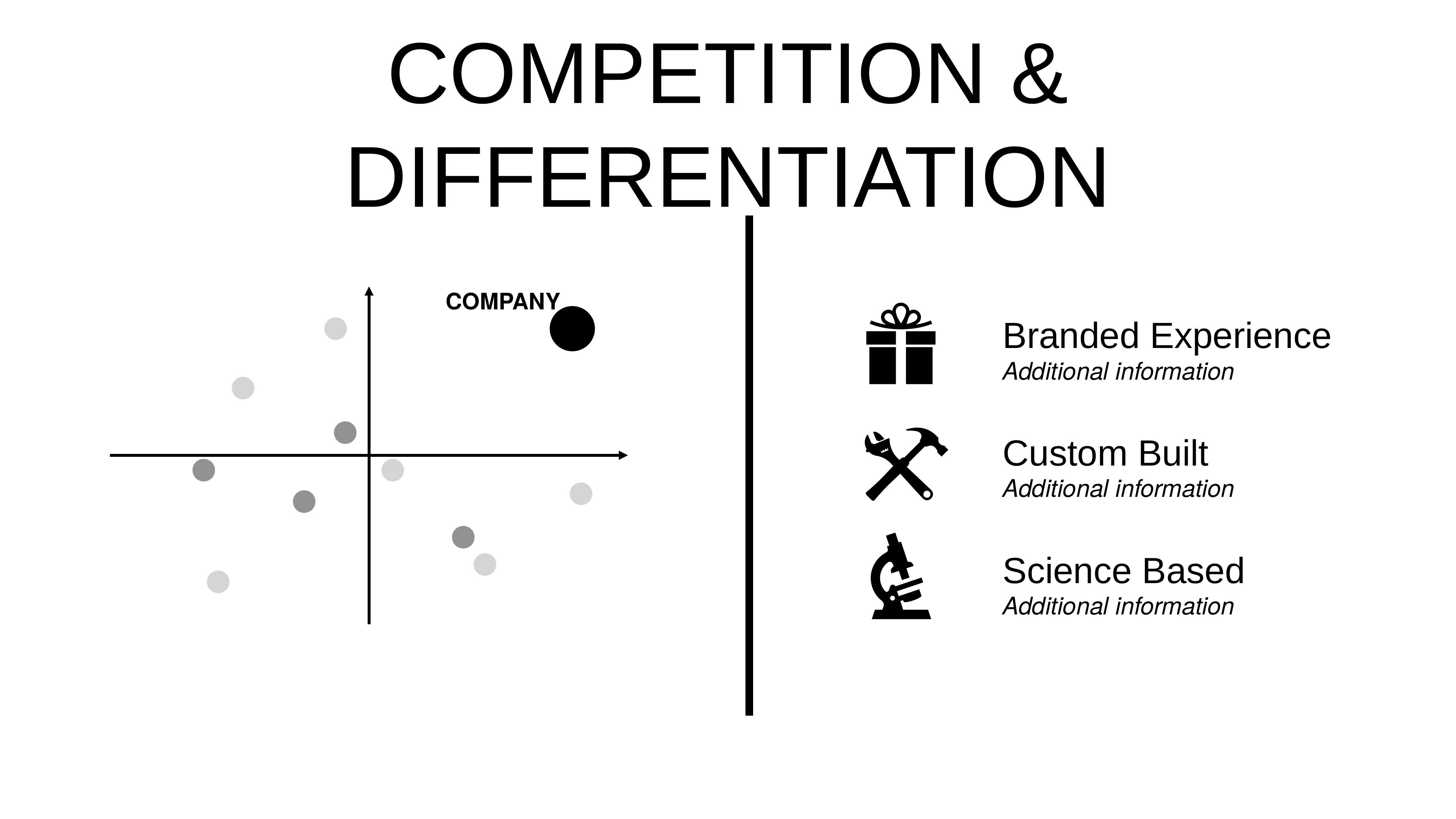

# Competition & Differentiation
Branded Experience
Additional information
Custom Built
Additional information
Science Based
Additional information

COMPANY